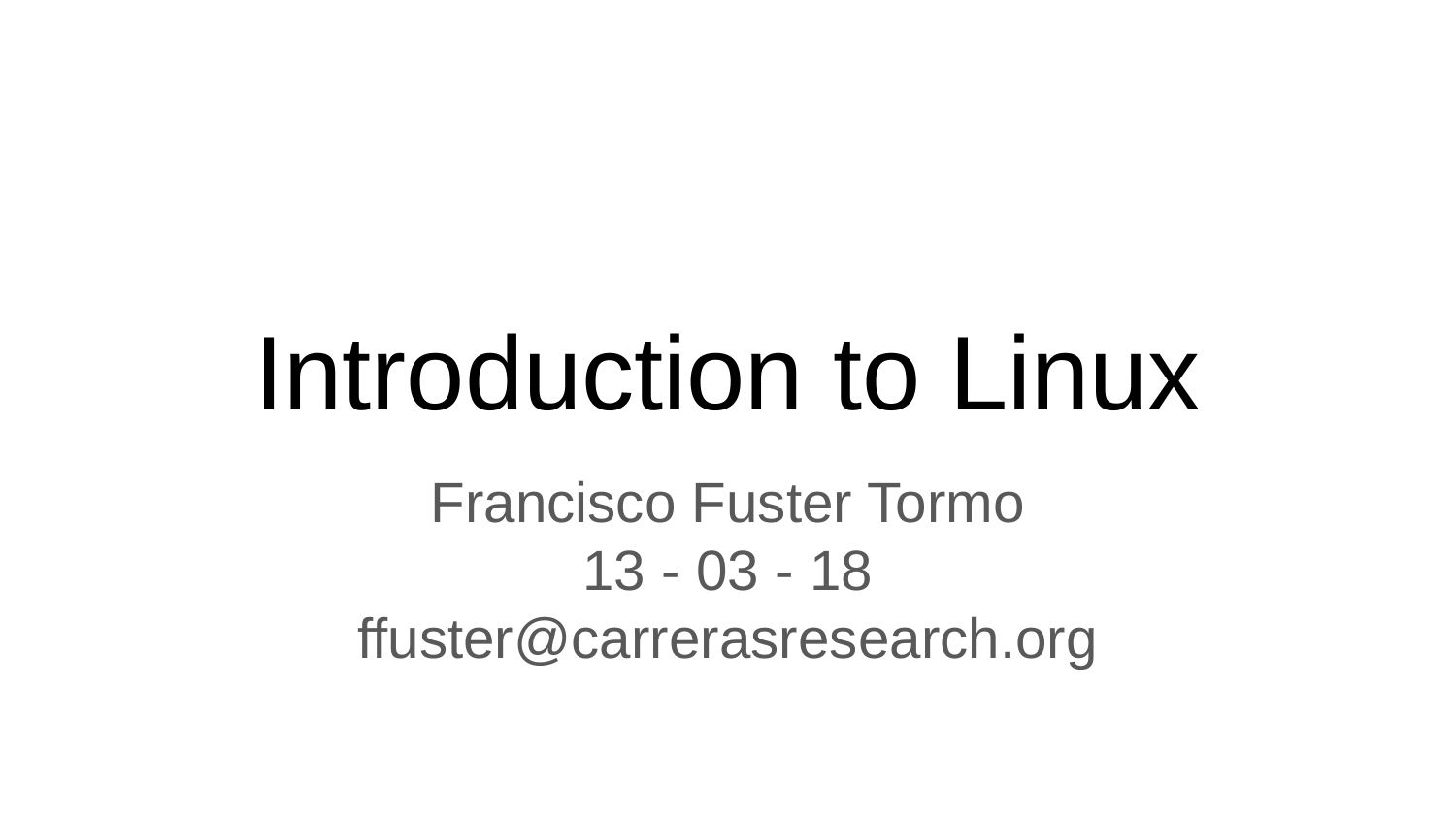

# Introduction to Linux
Francisco Fuster Tormo
13 - 03 - 18
ffuster@carrerasresearch.org